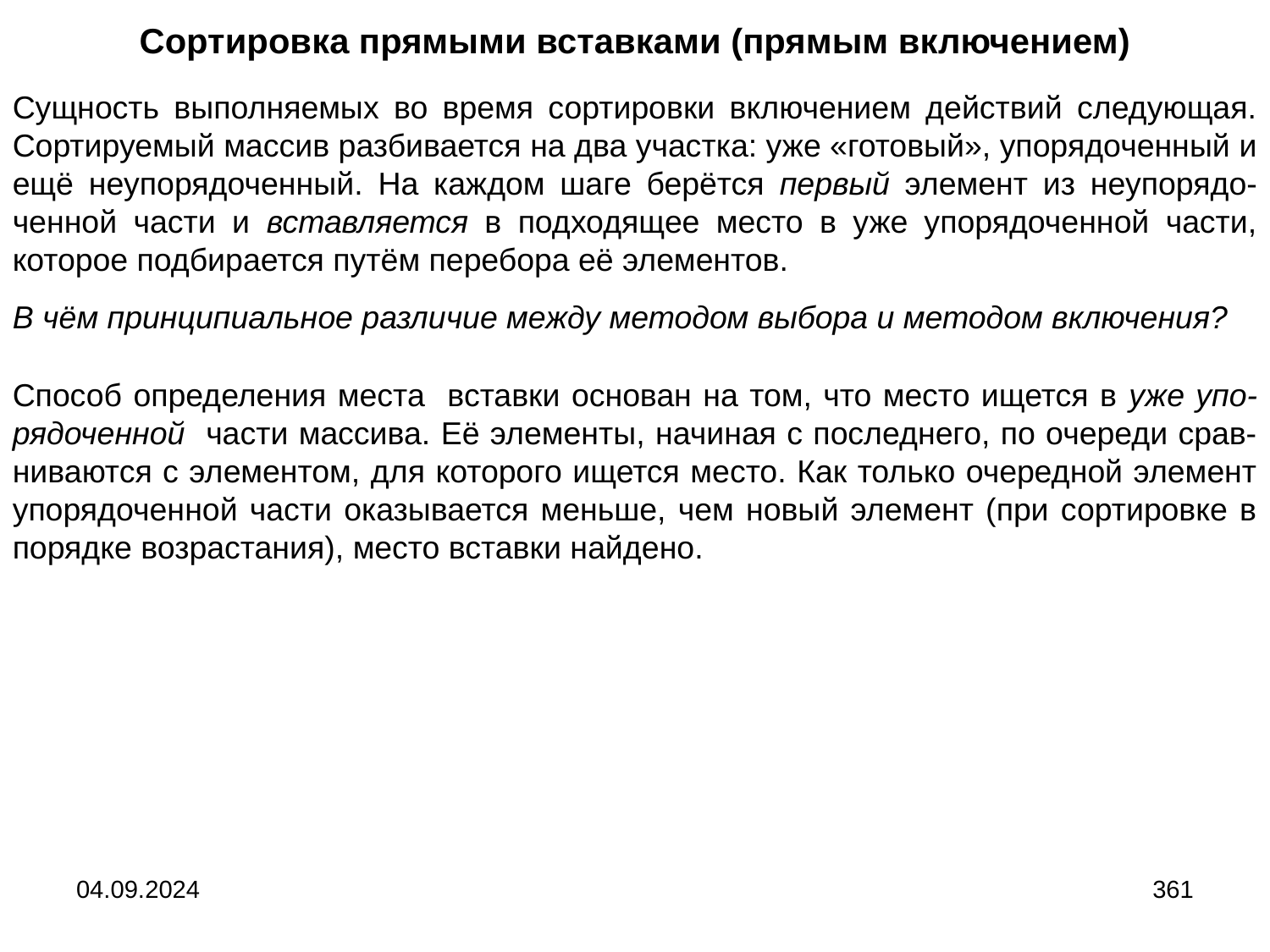

Сортировка прямыми вставками (прямым включением)
Сущность выполняемых во время сортировки включением действий следующая. Сортируемый массив разбивается на два участка: уже «готовый», упорядоченный и ещё неупорядоченный. На каждом шаге берётся первый элемент из неупорядо-ченной части и вставляется в подходящее место в уже упорядоченной части, которое подбирается путём перебора её элементов.
В чём принципиальное различие между методом выбора и методом включения?
Способ определения места  вставки основан на том, что место ищется в уже упо-рядоченной  части массива. Её элементы, начиная с последнего, по очереди срав-ниваются с элементом, для которого ищется место. Как только очередной элемент упорядоченной части оказывается меньше, чем новый элемент (при сортировке в порядке возрастания), место вставки найдено.
04.09.2024
361